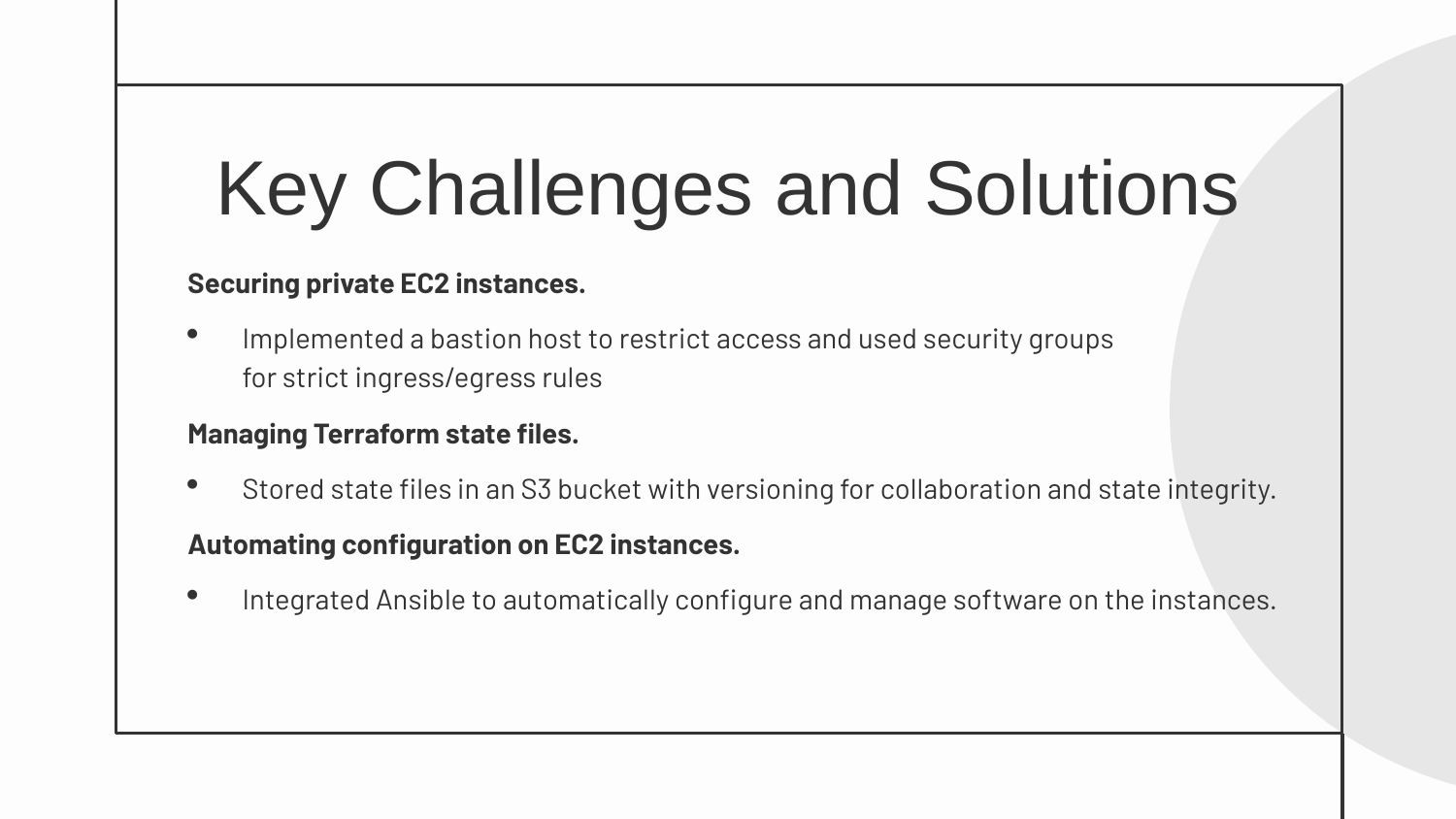

# Key Challenges and Solutions
Securing private EC2 instances.
Implemented a bastion host to restrict access and used security groups
for strict ingress/egress rules
Managing Terraform state files.
Stored state files in an S3 bucket with versioning for collaboration and state integrity.
Automating configuration on EC2 instances.
Integrated Ansible to automatically configure and manage software on the instances.